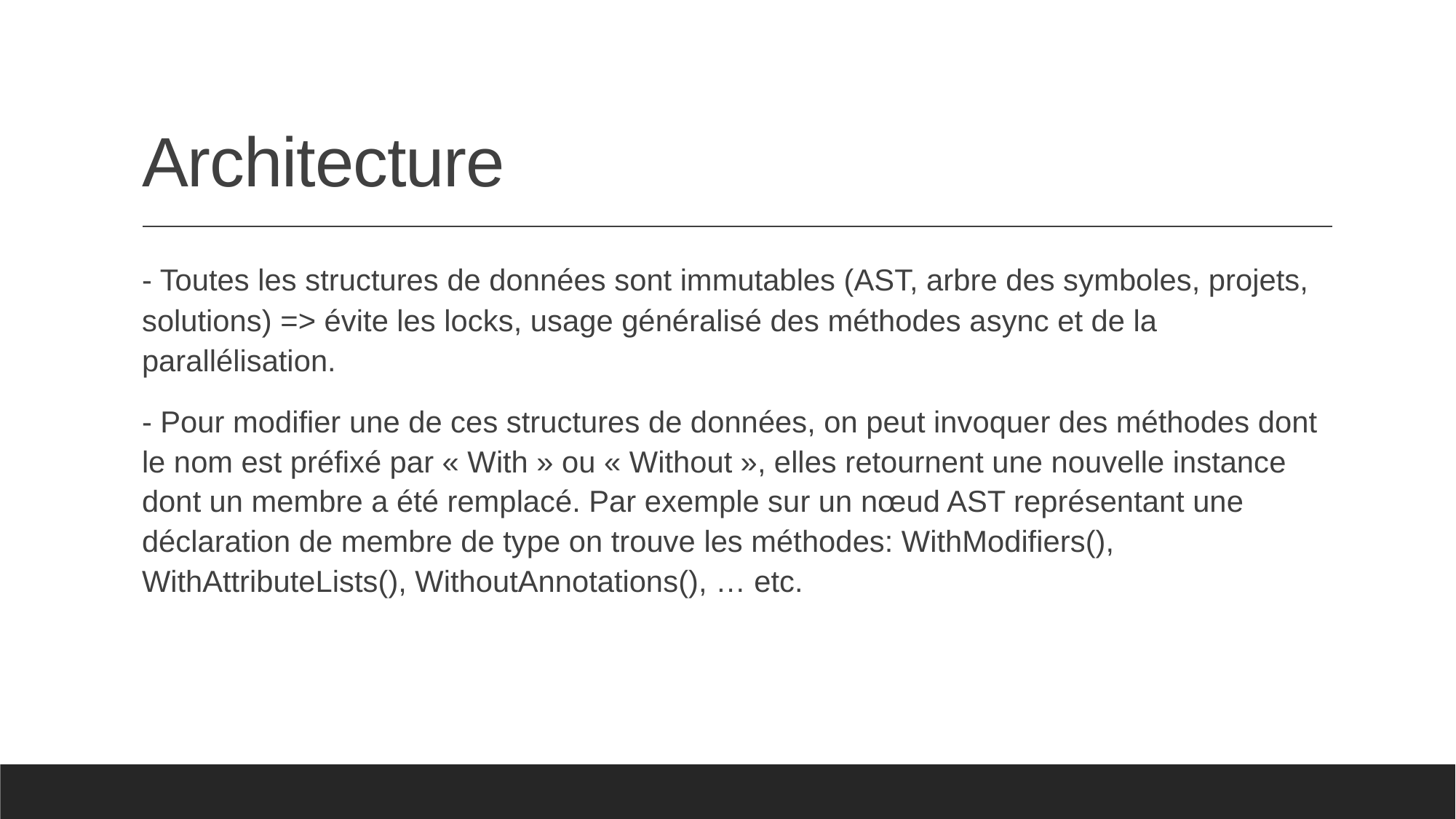

# Architecture
- Toutes les structures de données sont immutables (AST, arbre des symboles, projets, solutions) => évite les locks, usage généralisé des méthodes async et de la parallélisation.
- Pour modifier une de ces structures de données, on peut invoquer des méthodes dont le nom est préfixé par « With » ou « Without », elles retournent une nouvelle instance dont un membre a été remplacé. Par exemple sur un nœud AST représentant une déclaration de membre de type on trouve les méthodes: WithModifiers(), WithAttributeLists(), WithoutAnnotations(), … etc.